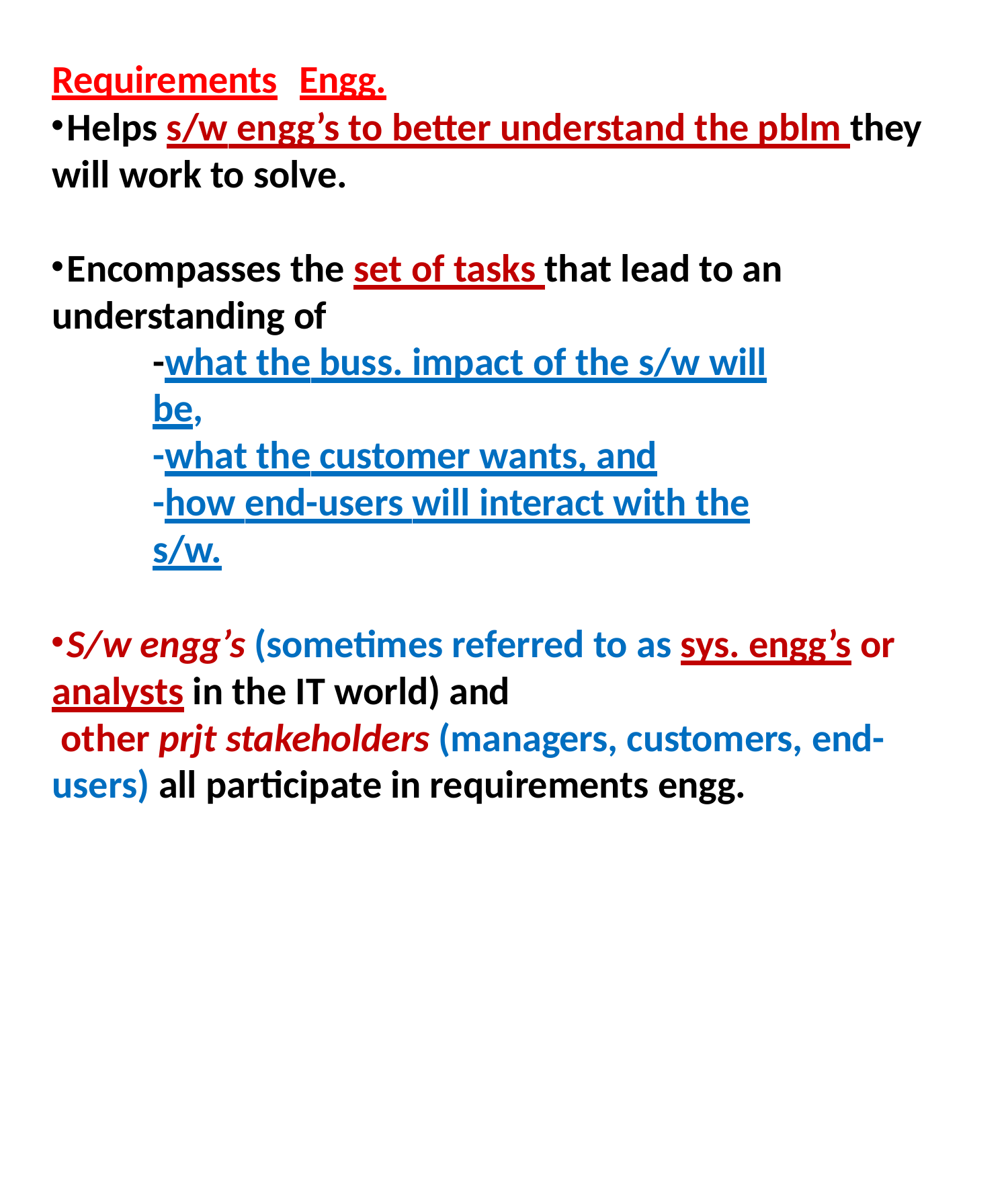

Requirements	Engg.
	Helps s/w engg’s to better understand the pblm they will work to solve.
	Encompasses the set of tasks that lead to an understanding of
-what the buss. impact of the s/w will be,
-what the customer wants, and
-how end-users will interact with the s/w.
	S/w engg’s (sometimes referred to as sys. engg’s or analysts in the IT world) and
other prjt stakeholders (managers, customers, end- users) all participate in requirements engg.